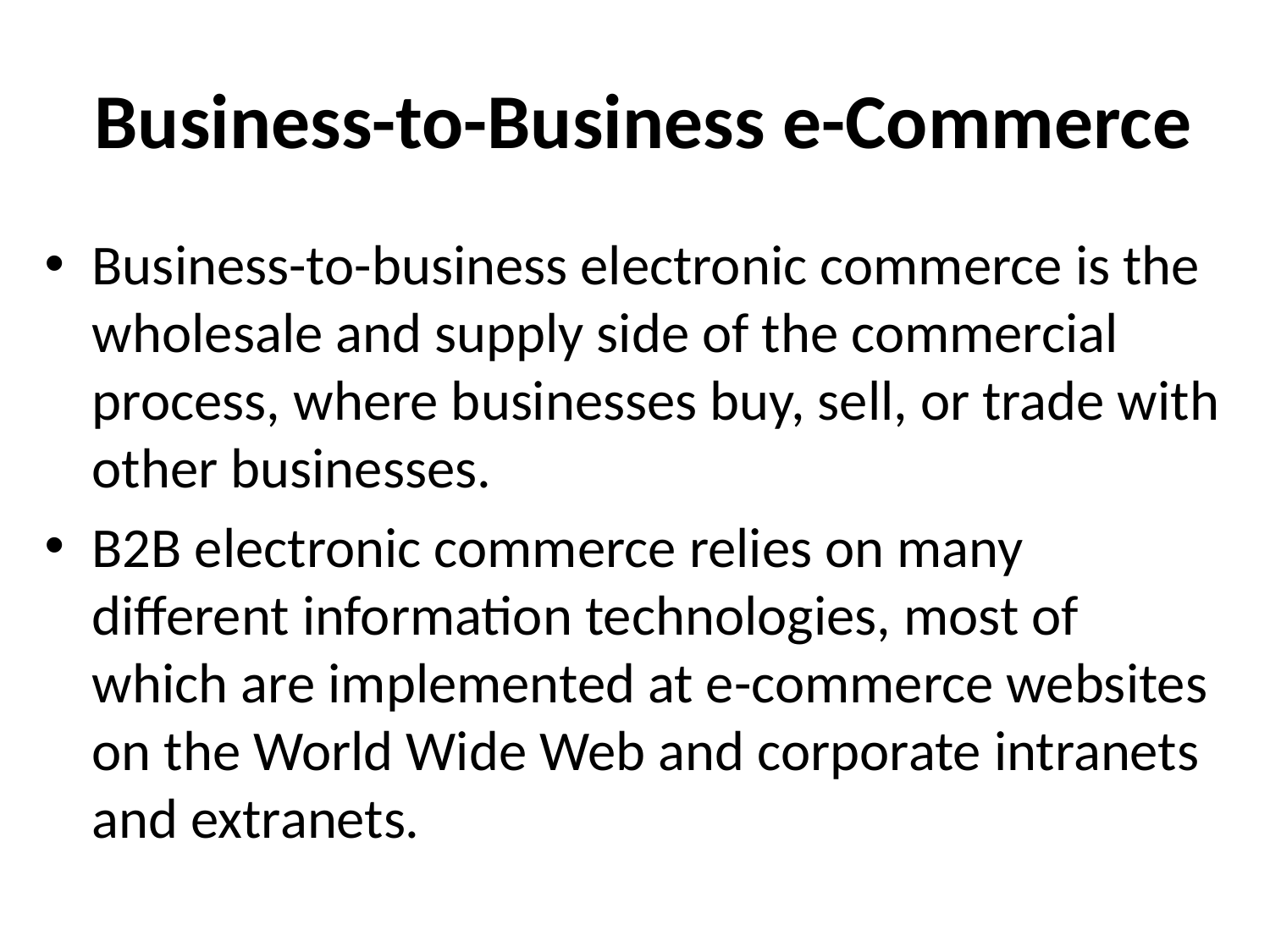

# Business-to-Business e-Commerce
Business-to-business electronic commerce is the wholesale and supply side of the commercial process, where businesses buy, sell, or trade with other businesses.
B2B electronic commerce relies on many different information technologies, most of which are implemented at e-commerce websites on the World Wide Web and corporate intranets and extranets.